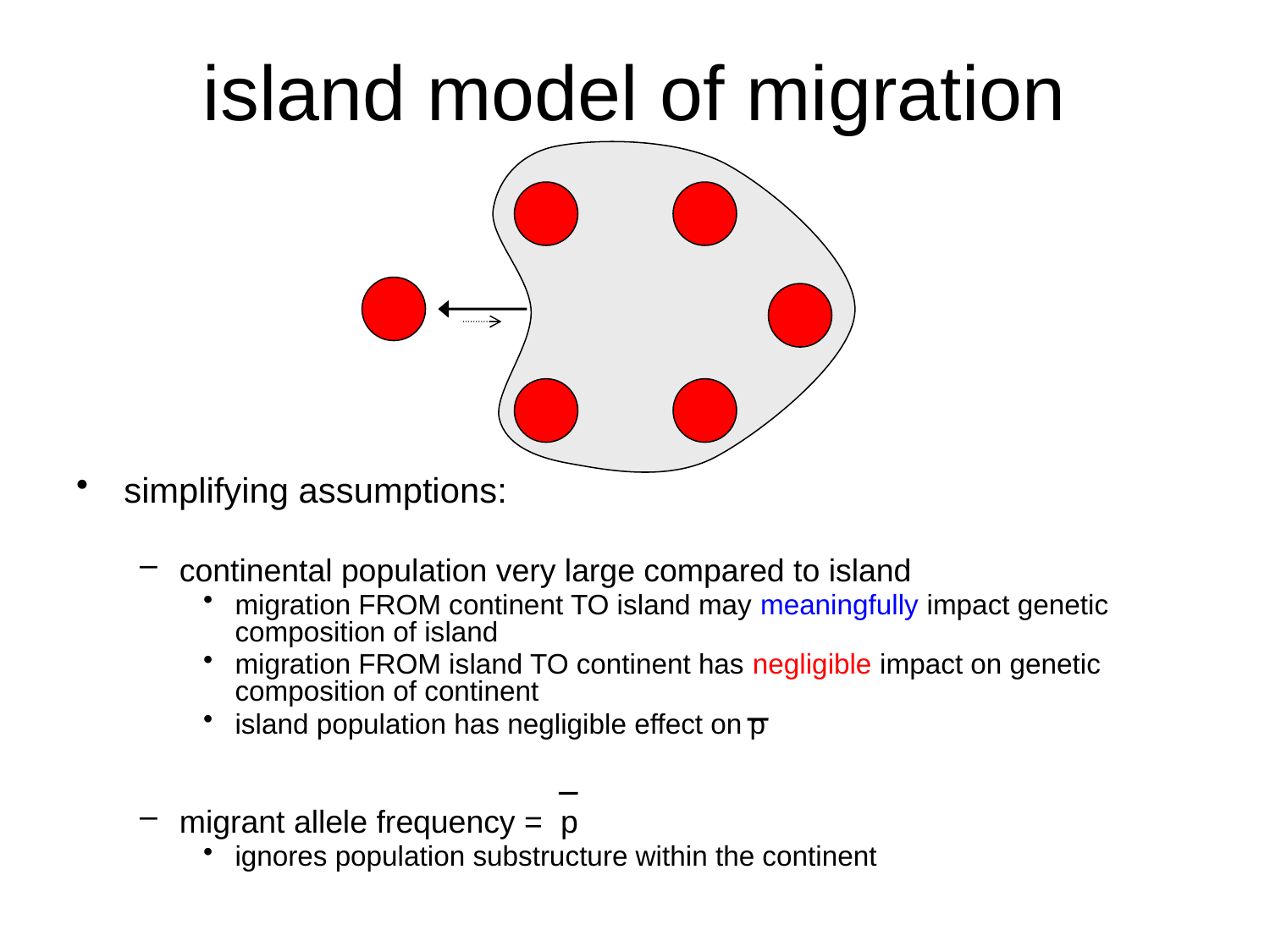

# island model of migration

simplifying assumptions:

continental population very large compared to island
migration FROM continent TO island may meaningfully impact genetic composition of island
migration FROM island TO continent has negligible impact on genetic composition of continent
island population has negligible effect on p

migrant allele frequency =  p
ignores population substructure within the continent